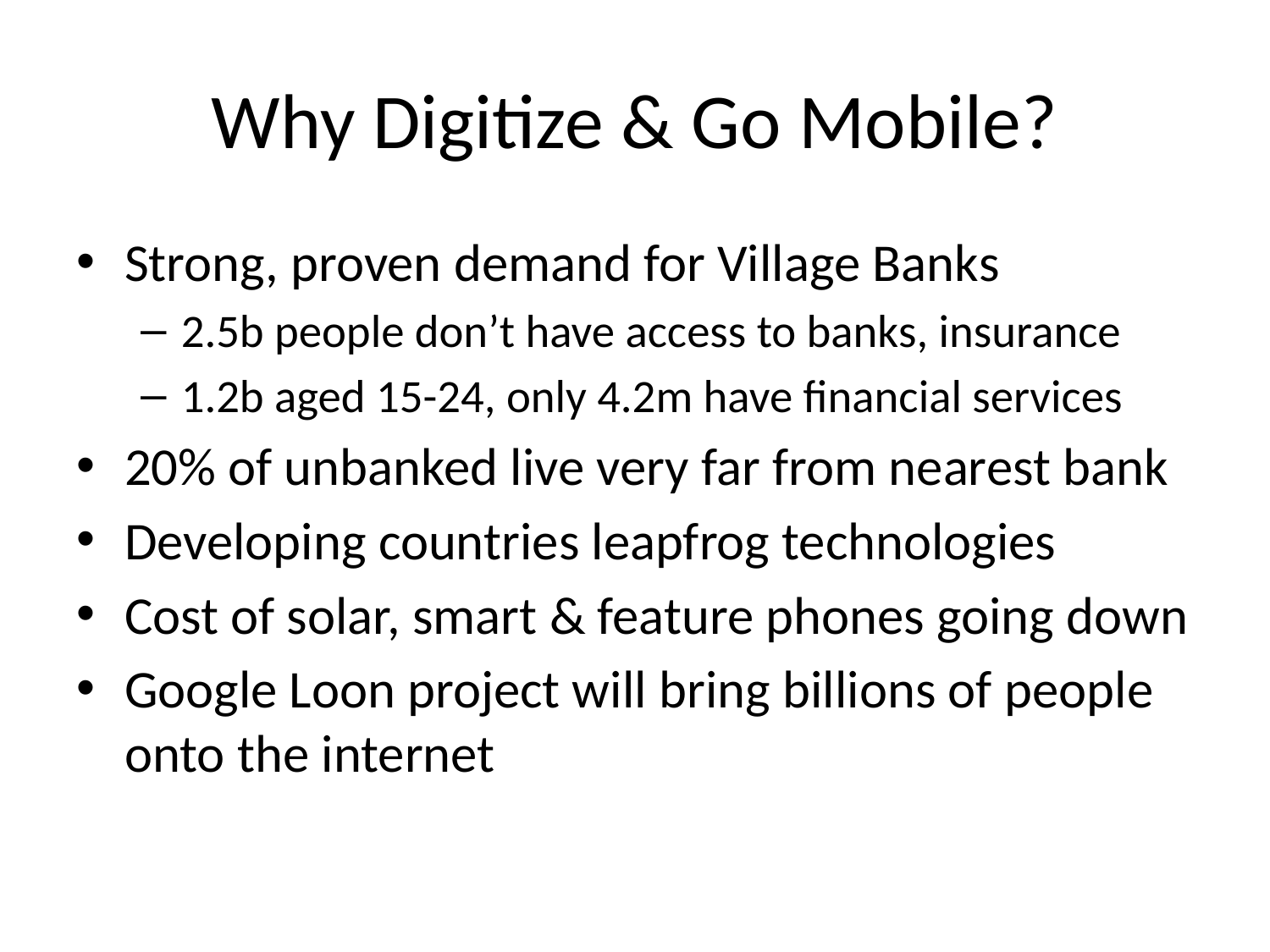

# Why Digitize & Go Mobile?
Strong, proven demand for Village Banks
2.5b people don’t have access to banks, insurance
1.2b aged 15-24, only 4.2m have financial services
20% of unbanked live very far from nearest bank
Developing countries leapfrog technologies
Cost of solar, smart & feature phones going down
Google Loon project will bring billions of people onto the internet